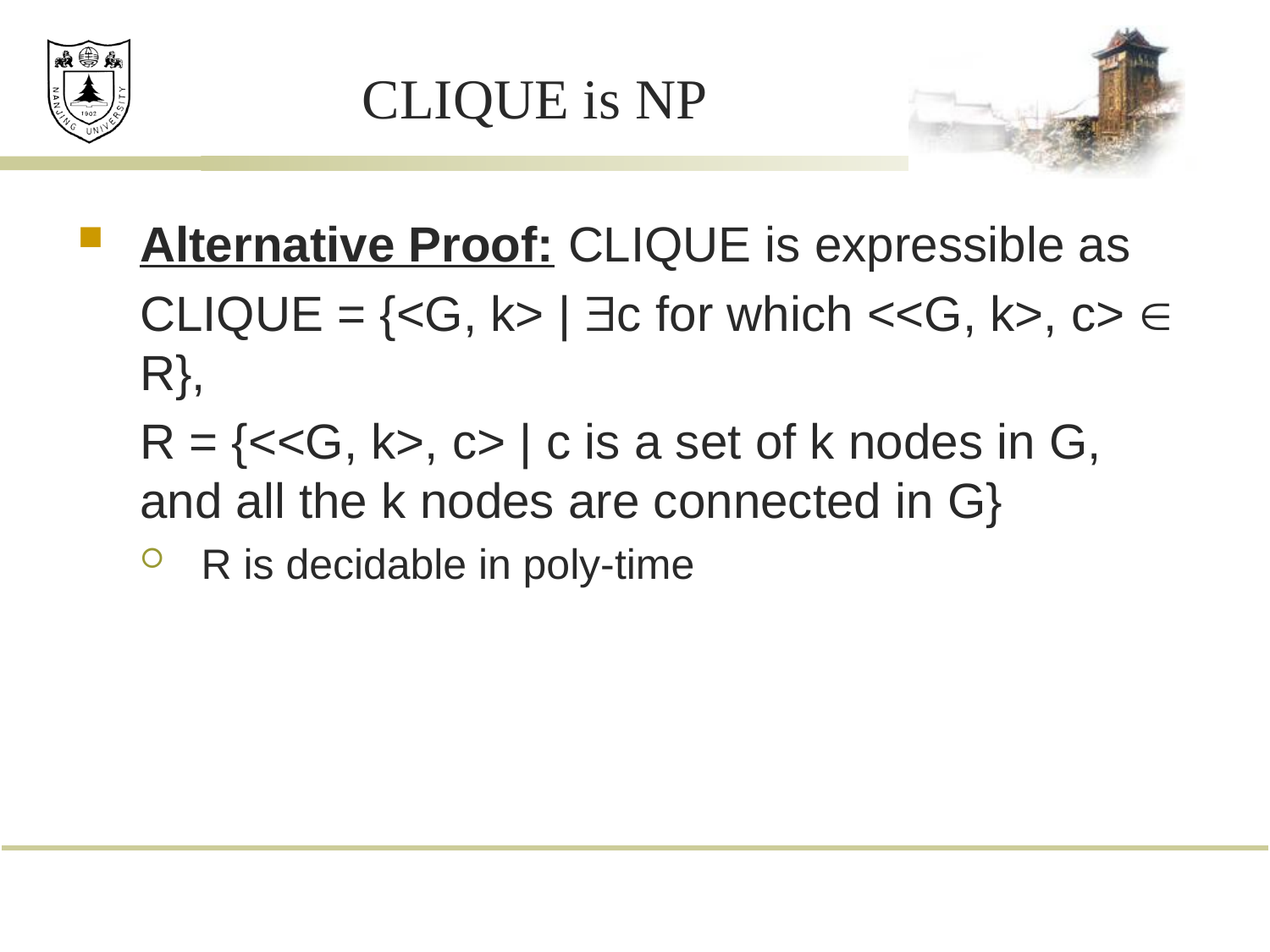

# CLIQUE is NP
Alternative Proof: CLIQUE is expressible as
	CLIQUE = {<G, k> | ∃c for which <<G, k>, c> ∈ R},
	R = {<<G, k>, c> | c is a set of k nodes in G, and all the k nodes are connected in G}
R is decidable in poly-time
61